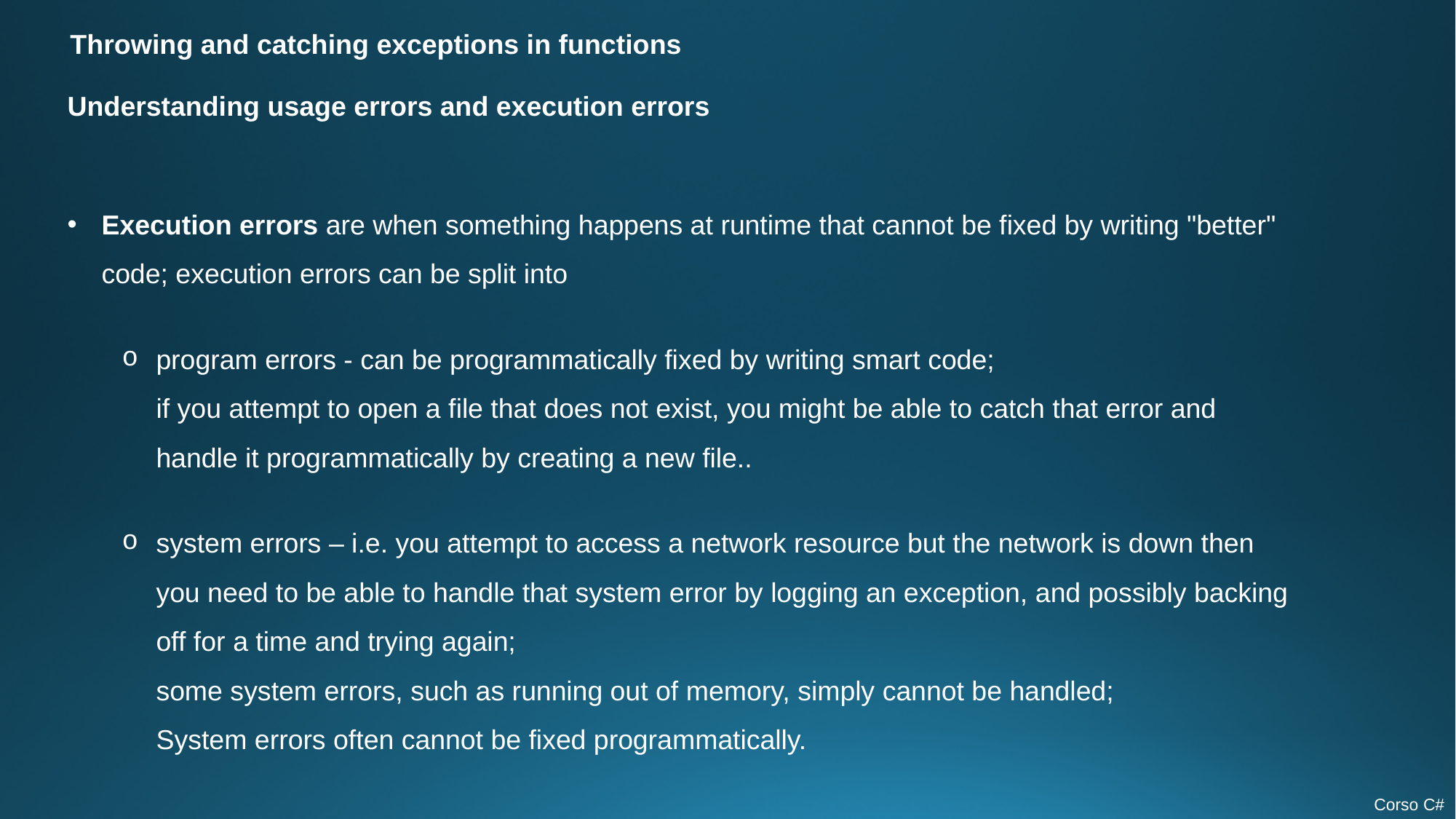

Throwing and catching exceptions in functions
Understanding usage errors and execution errors
Execution errors are when something happens at runtime that cannot be fixed by writing "better" code; execution errors can be split into
program errors - can be programmatically fixed by writing smart code;
if you attempt to open a file that does not exist, you might be able to catch that error and handle it programmatically by creating a new file..
system errors – i.e. you attempt to access a network resource but the network is down then you need to be able to handle that system error by logging an exception, and possibly backing off for a time and trying again;
some system errors, such as running out of memory, simply cannot be handled;
System errors often cannot be fixed programmatically.
Corso C#